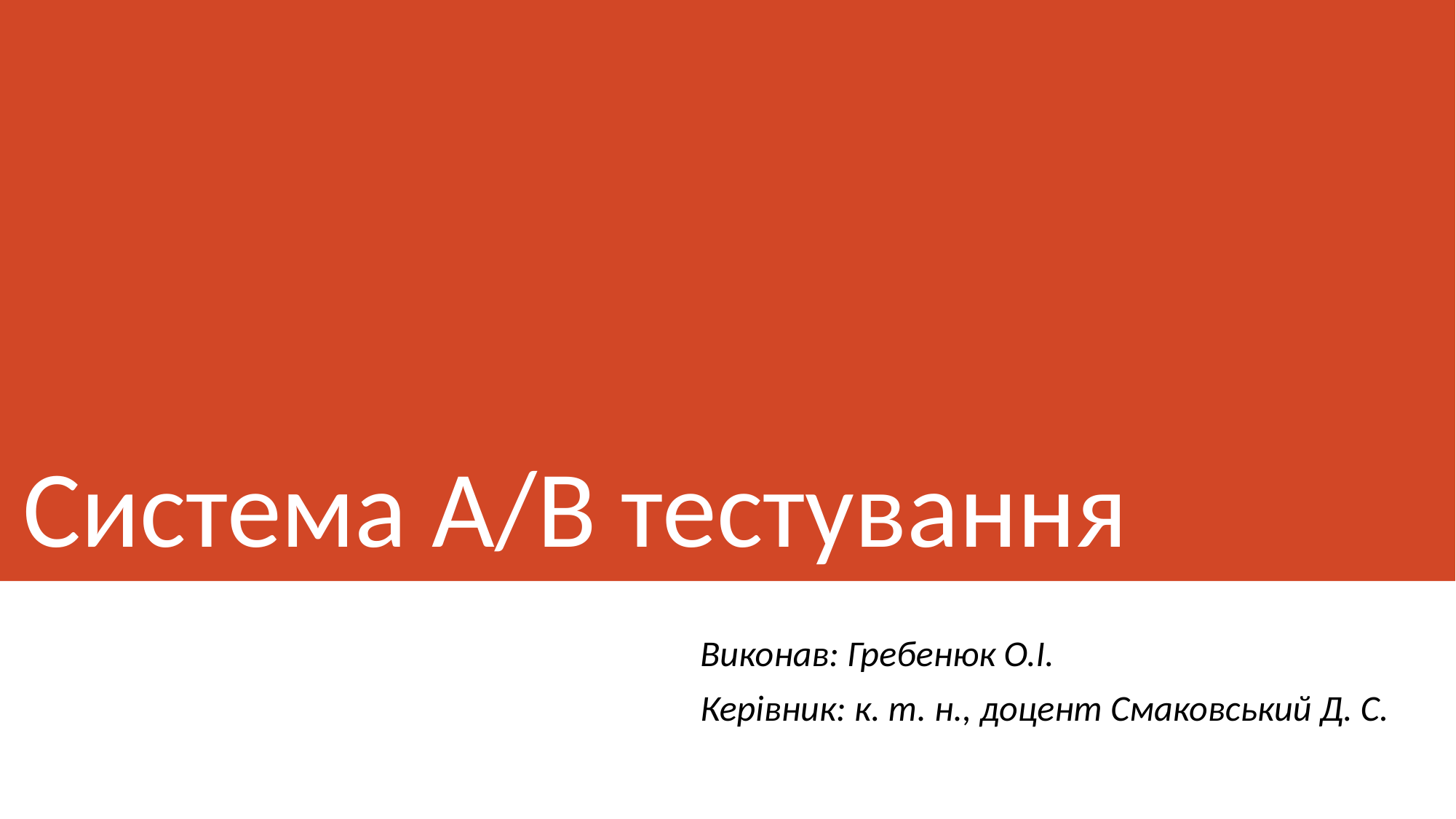

# Система A/B тестування
Виконав: Гребенюк О.І.
Керівник: к. т. н., доцент Смаковський Д. С.